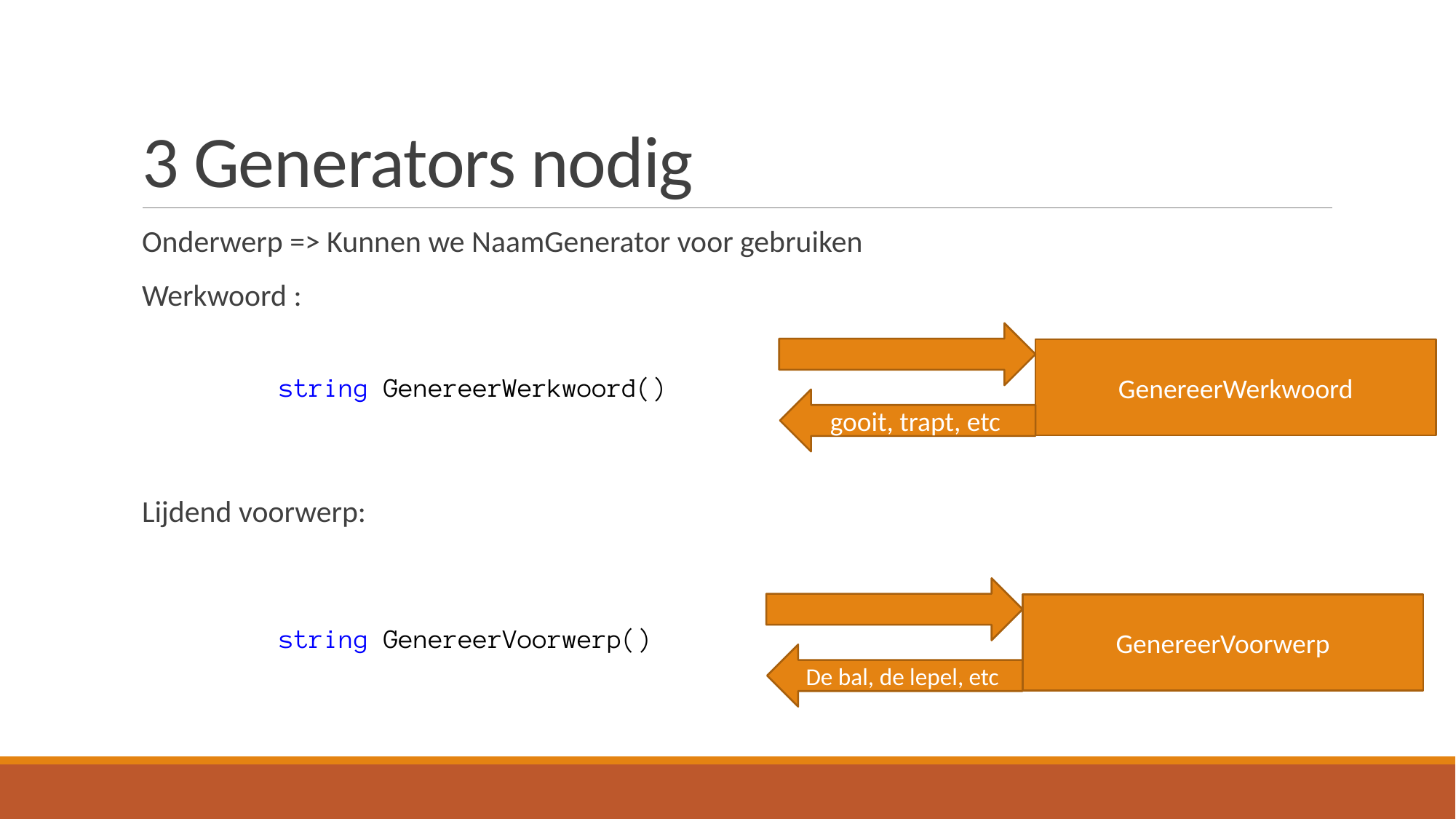

# 3 Generators nodig
Onderwerp => Kunnen we NaamGenerator voor gebruiken
Werkwoord :

Lijdend voorwerp:

GenereerWerkwoord
 string GenereerWerkwoord()
gooit, trapt, etc

GenereerVoorwerp
string GenereerVoorwerp()
De bal, de lepel, etc